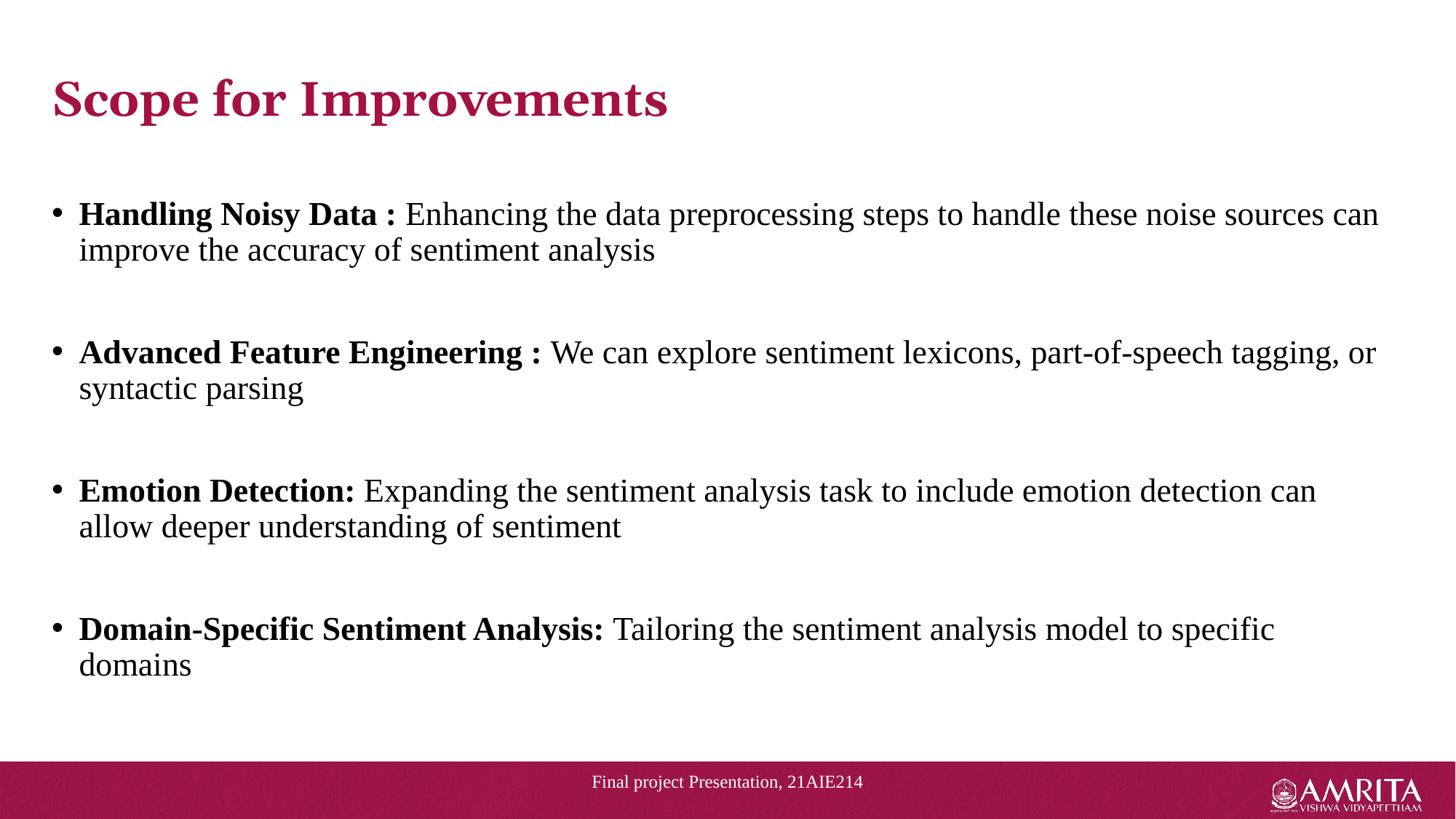

# Scope for Improvements
Handling Noisy Data : Enhancing the data preprocessing steps to handle these noise sources can improve the accuracy of sentiment analysis

Advanced Feature Engineering : We can explore sentiment lexicons, part-of-speech tagging, or syntactic parsing

Emotion Detection: Expanding the sentiment analysis task to include emotion detection can allow deeper understanding of sentiment

Domain-Specific Sentiment Analysis: Tailoring the sentiment analysis model to specific domains
Final project Presentation, 21AIE214